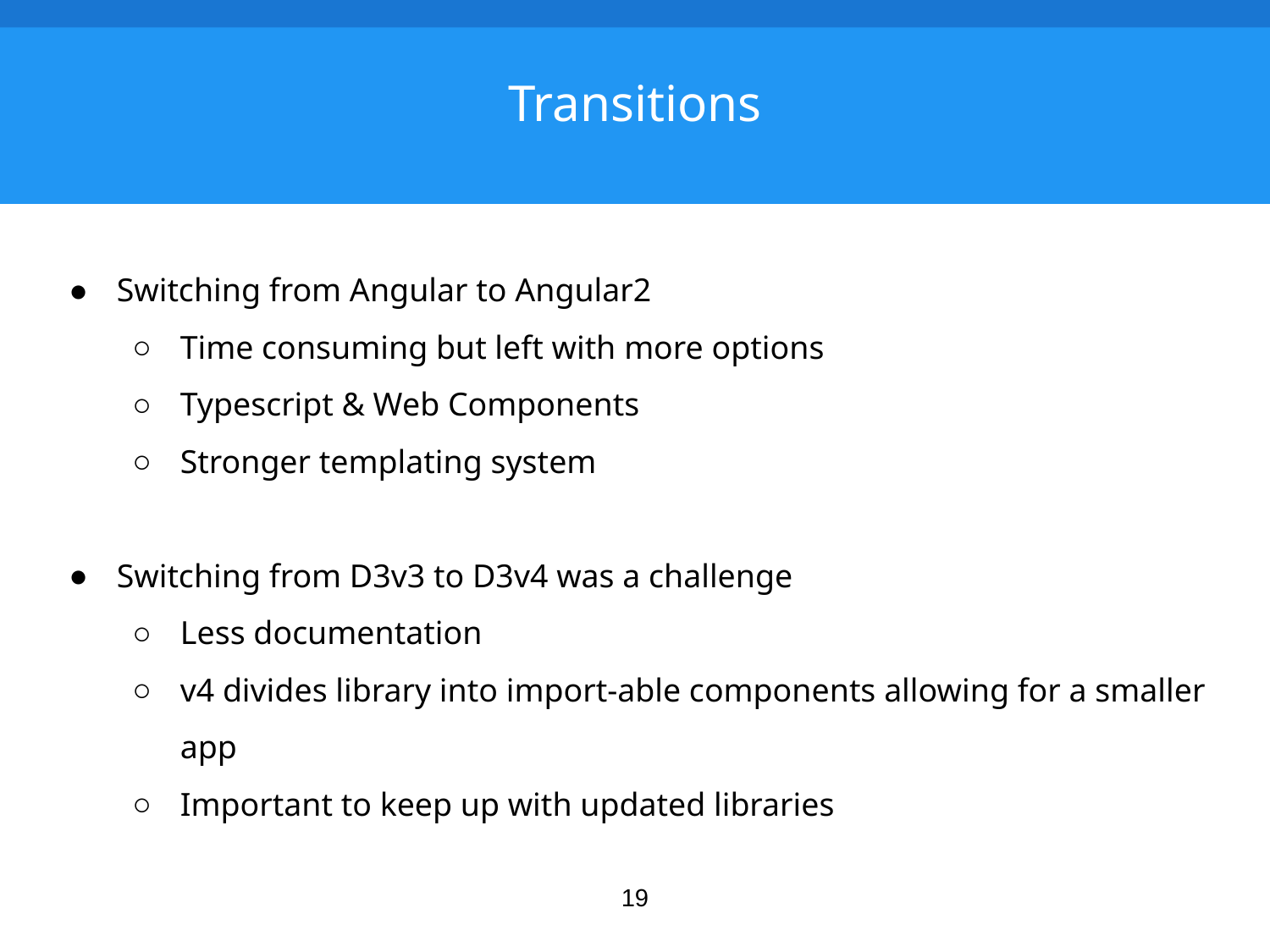

# Transitions
Switching from Angular to Angular2
Time consuming but left with more options
Typescript & Web Components
Stronger templating system

Switching from D3v3 to D3v4 was a challenge
Less documentation
v4 divides library into import-able components allowing for a smaller app
Important to keep up with updated libraries

19